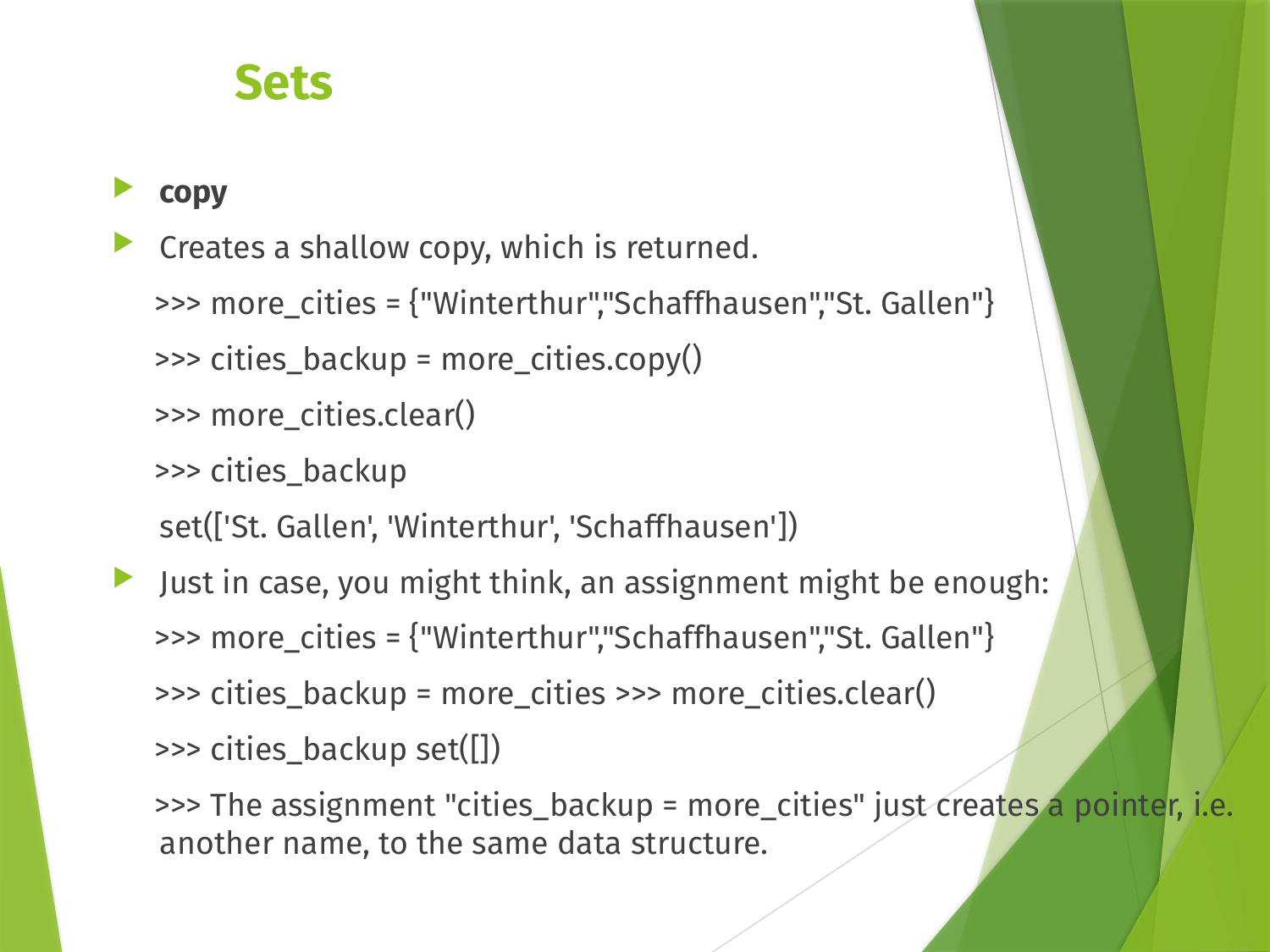

Sets
copy
Creates a shallow copy, which is returned.
     >>> more_cities = {"Winterthur","Schaffhausen","St. Gallen"}
     >>> cities_backup = more_cities.copy()
     >>> more_cities.clear()
     >>> cities_backup
	set(['St. Gallen', 'Winterthur', 'Schaffhausen'])
Just in case, you might think, an assignment might be enough:
     >>> more_cities = {"Winterthur","Schaffhausen","St. Gallen"}
     >>> cities_backup = more_cities >>> more_cities.clear()
     >>> cities_backup set([])
     >>> The assignment "cities_backup = more_cities" just creates a pointer, i.e. another name, to the same data structure.